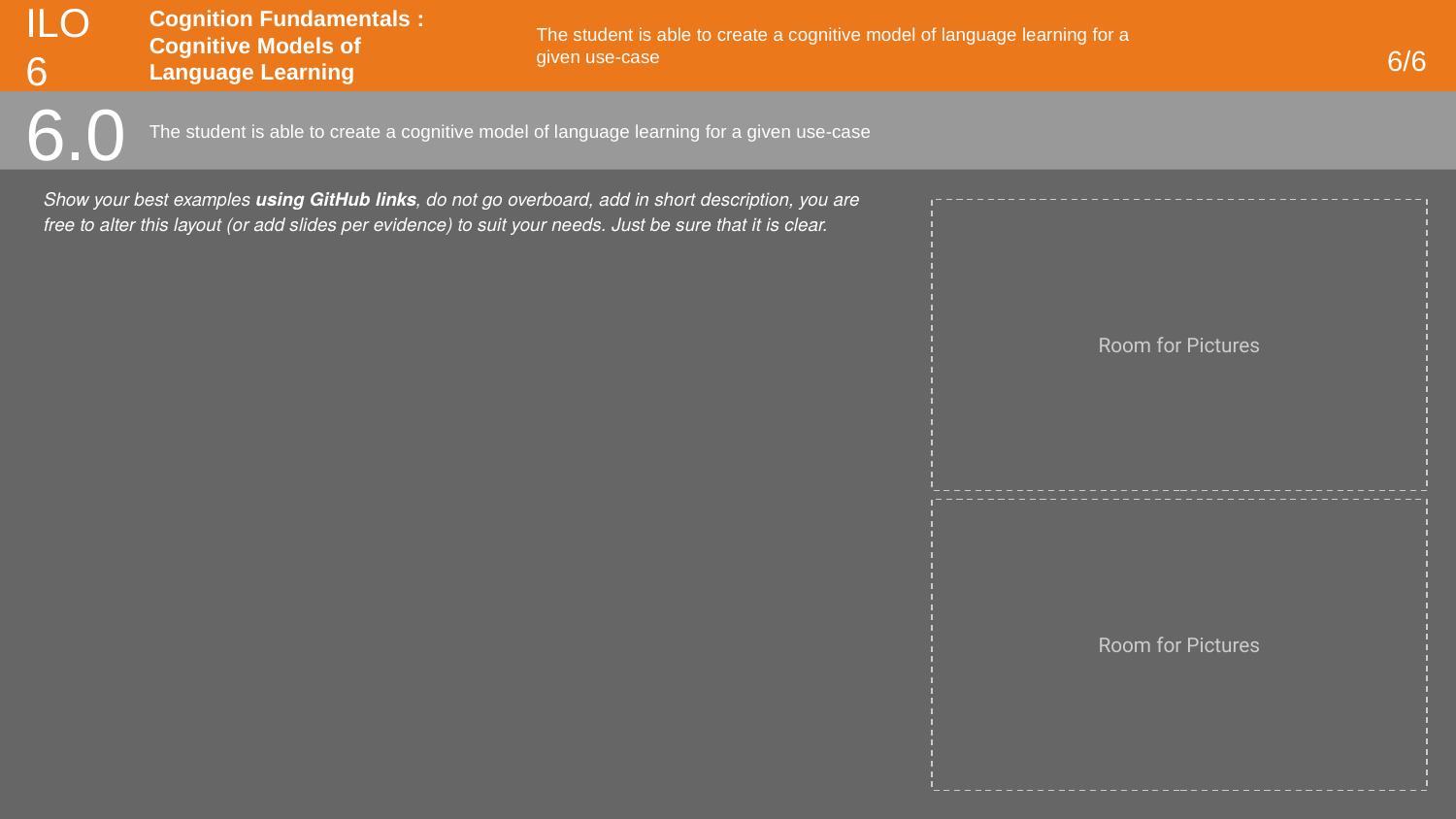

# ILO 6
6/6
The student is able to create a cognitive model of language learning for a given use-case
Cognition Fundamentals : Cognitive Models of Language Learning
6.0
The student is able to create a cognitive model of language learning for a given use-case
Show your best examples using GitHub links, do not go overboard, add in short description, you are free to alter this layout (or add slides per evidence) to suit your needs. Just be sure that it is clear.